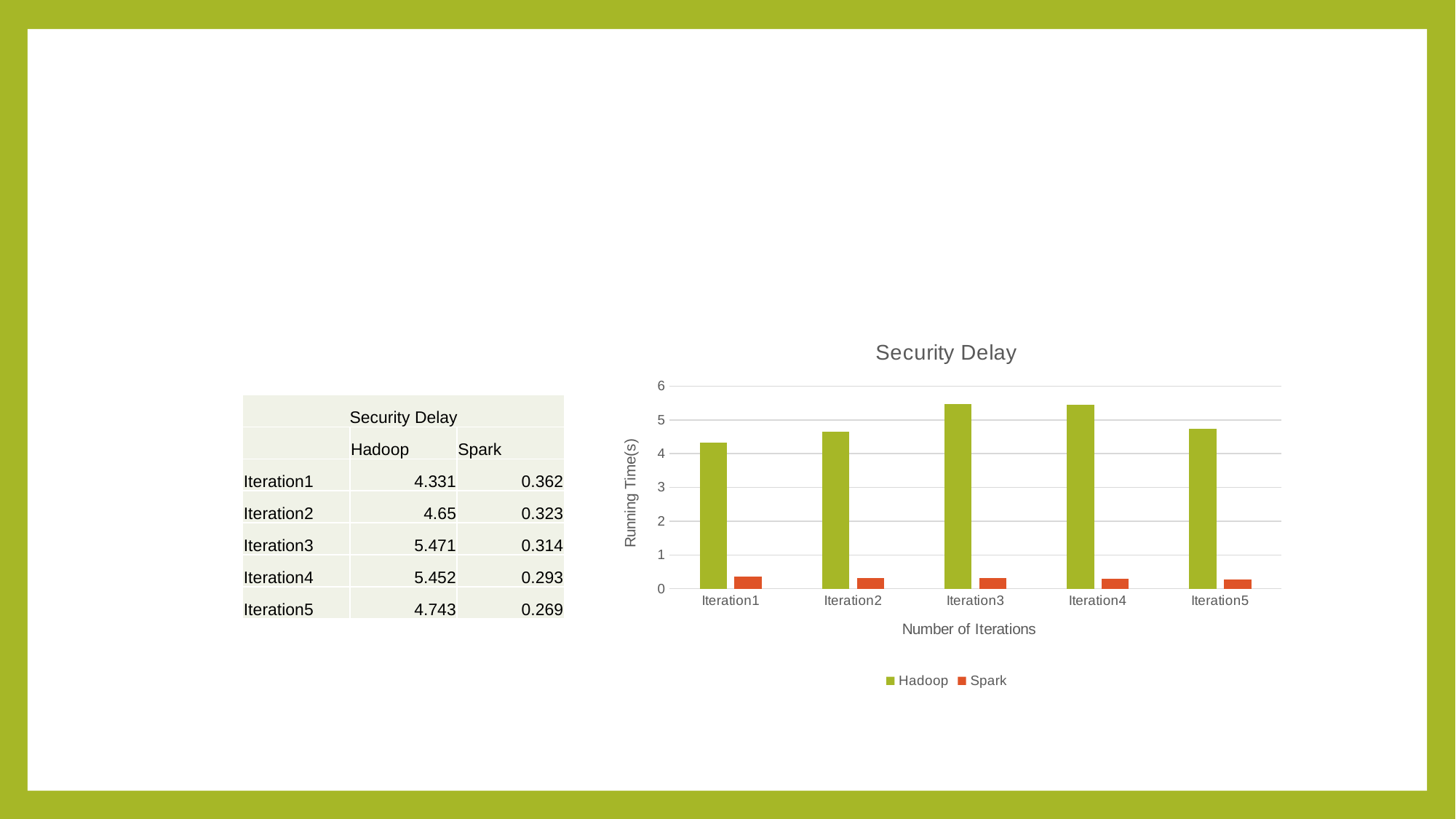

#

### Chart: Security Delay

| Category | Hadoop | Spark |
|---|---|---|
| Iteration1 | 4.331 | 0.362 |
| Iteration2 | 4.65 | 0.323 |
| Iteration3 | 5.471 | 0.314 |
| Iteration4 | 5.452 | 0.293 |
| Iteration5 | 4.743 | 0.269 |
| Security Delay |  |  |
| --- | --- | --- |
|  | Hadoop | Spark |
| Iteration1 | 4.331 | 0.362 |
| Iteration2 | 4.65 | 0.323 |
| Iteration3 | 5.471 | 0.314 |
| Iteration4 | 5.452 | 0.293 |
| Iteration5 | 4.743 | 0.269 |